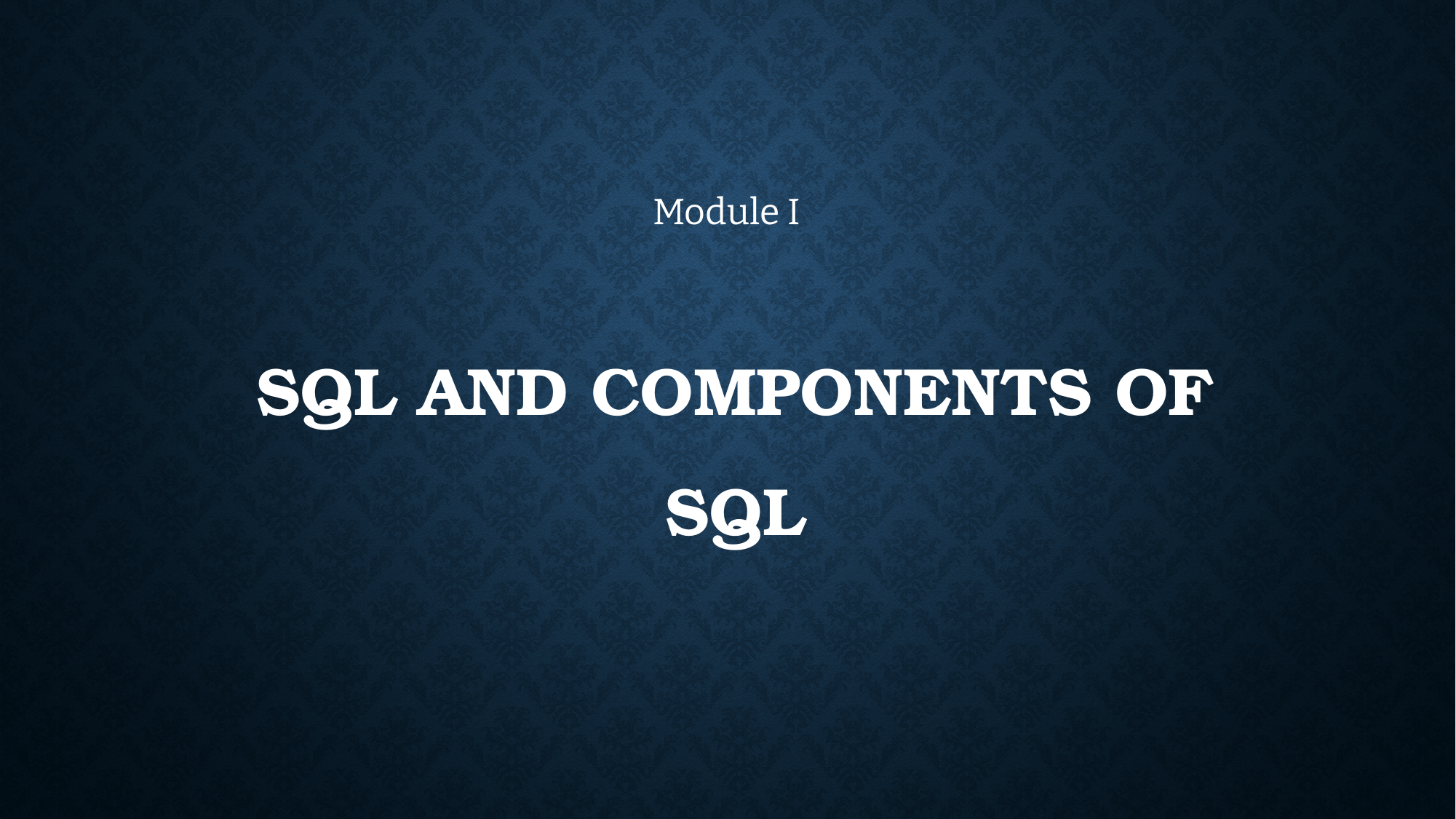

Module I
# SQL and Components of SQL